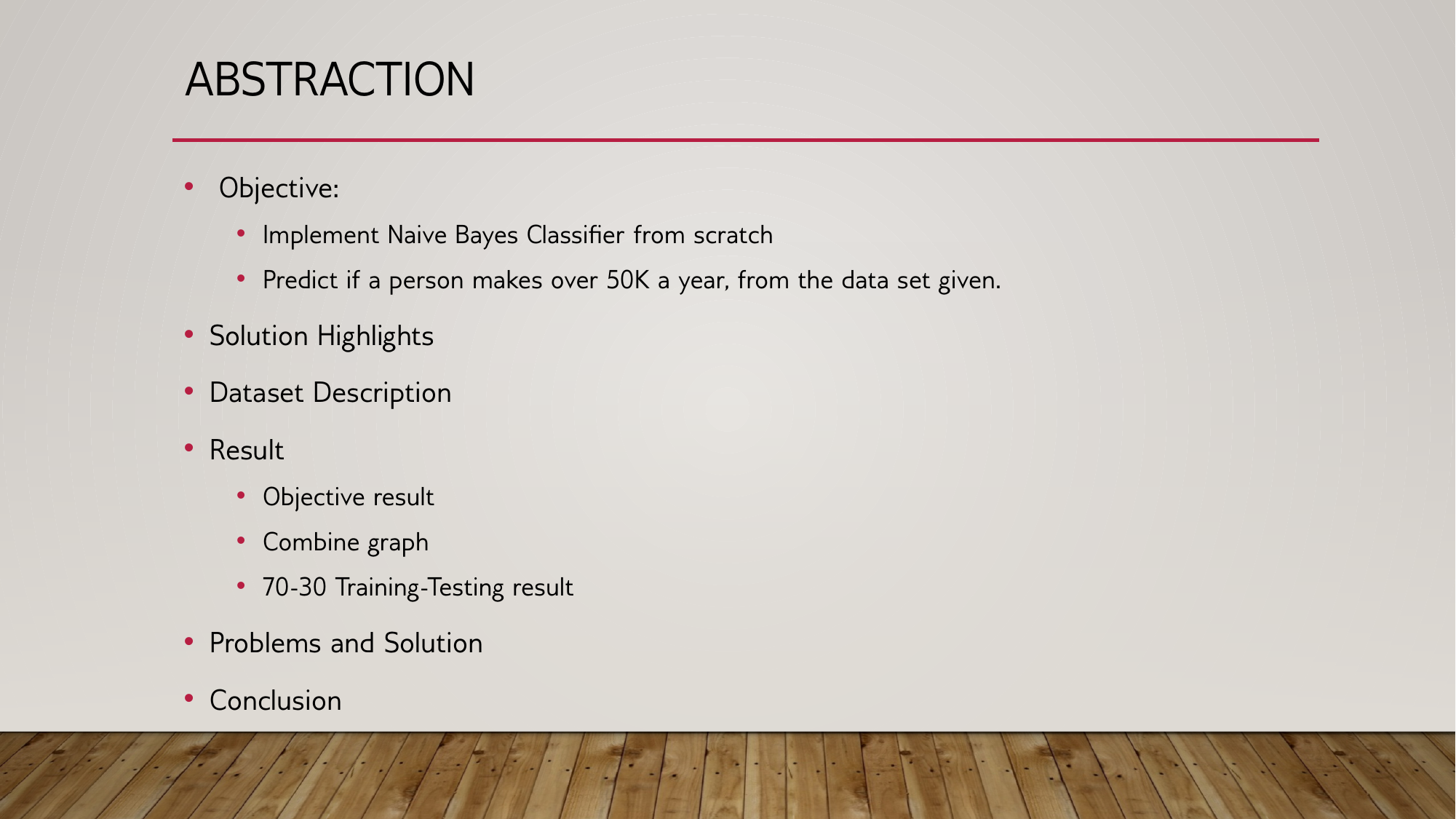

# Abstraction
 Objective:
Implement Naive Bayes Classifier from scratch
Predict if a person makes over 50K a year, from the data set given.
Solution Highlights
Dataset Description
Result
Objective result
Combine graph
70-30 Training-Testing result
Problems and Solution
Conclusion